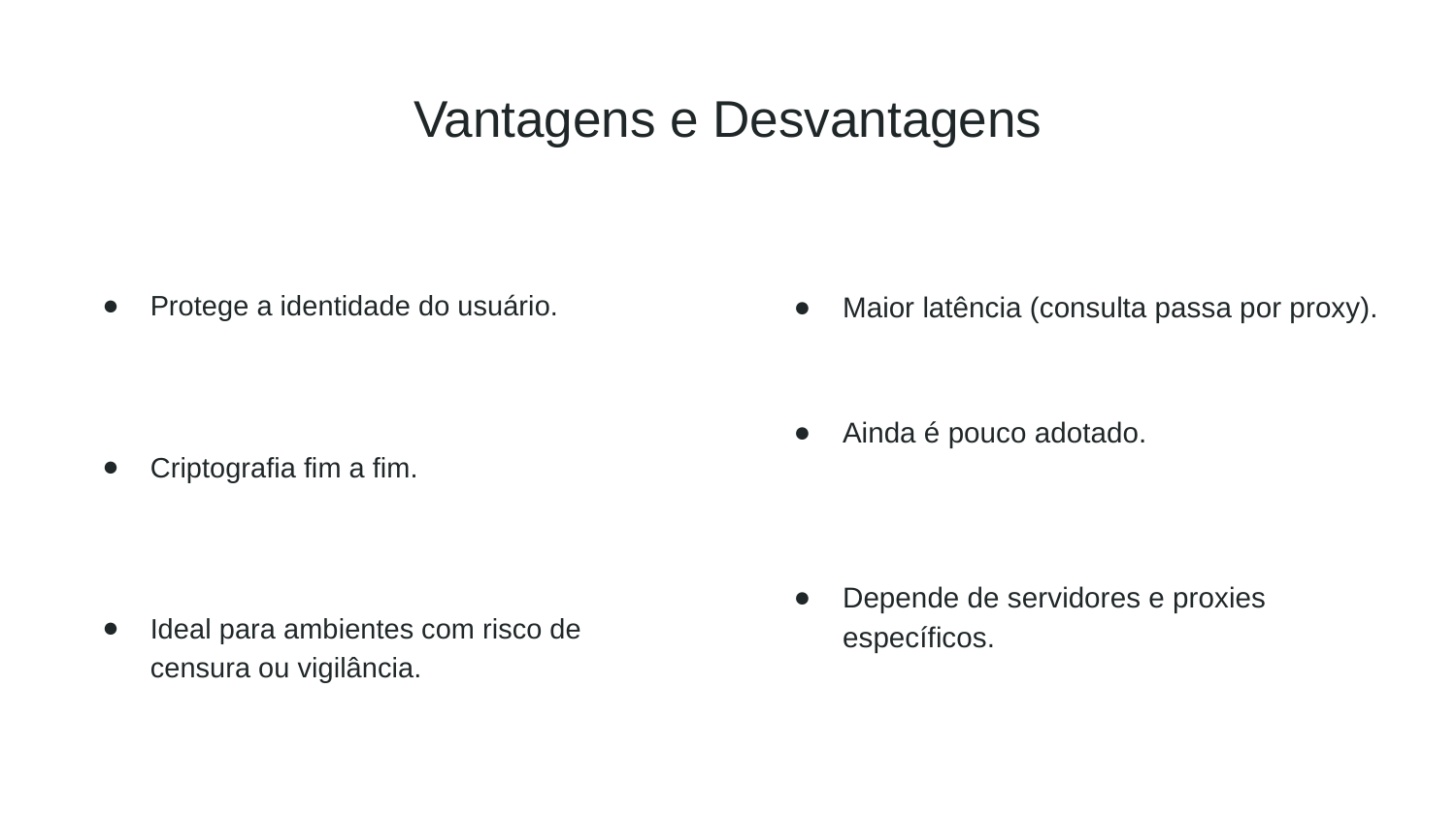

# Vantagens e Desvantagens

Protege a identidade do usuário.

Criptografia fim a fim.

Ideal para ambientes com risco de censura ou vigilância.

Maior latência (consulta passa por proxy).

Ainda é pouco adotado.

Depende de servidores e proxies específicos.